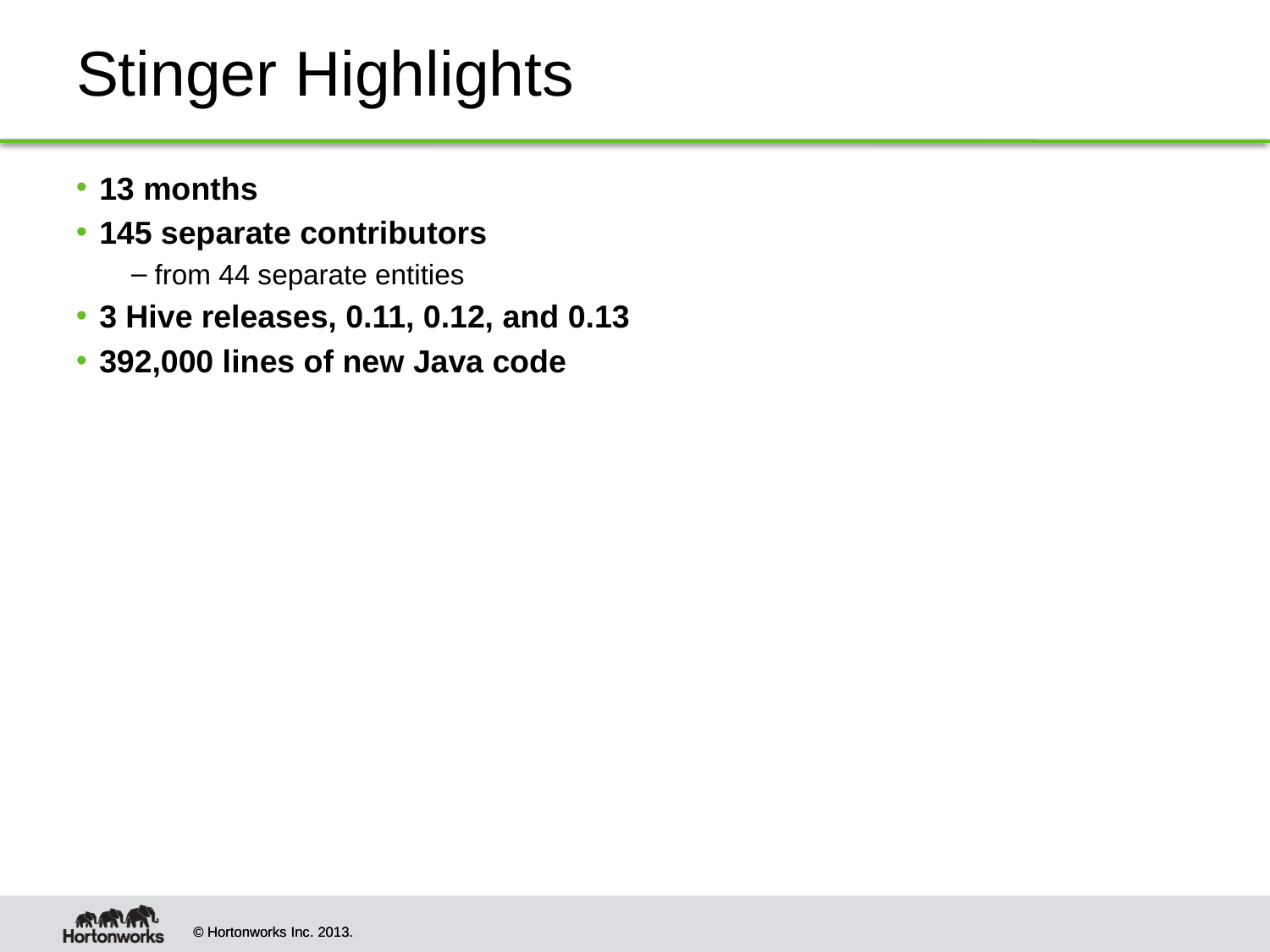

# Stinger Highlights
13 months
145 separate contributors
from 44 separate entities
3 Hive releases, 0.11, 0.12, and 0.13
392,000 lines of new Java code